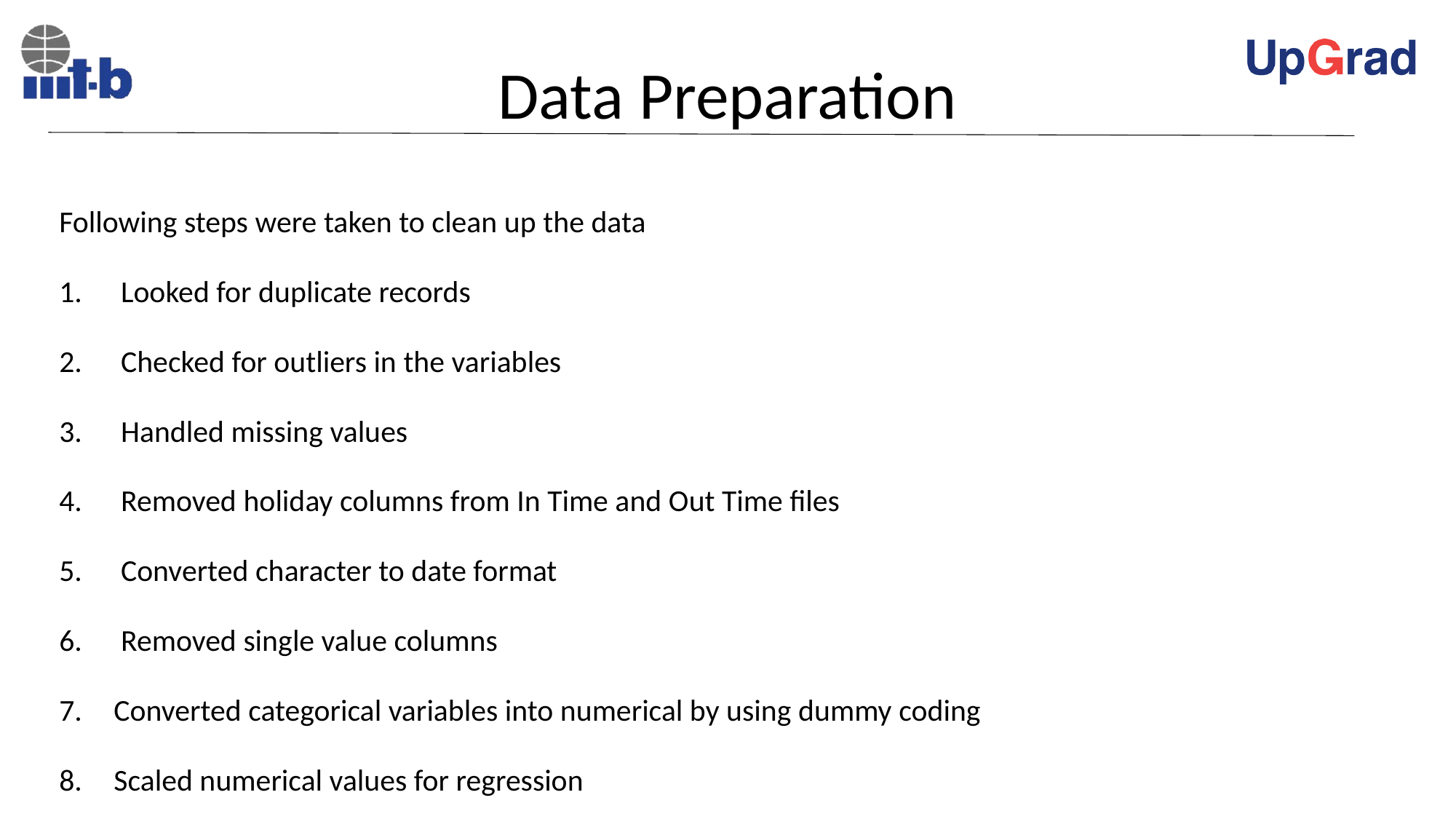

# Data Preparation
Following steps were taken to clean up the data
 Looked for duplicate records
 Checked for outliers in the variables
 Handled missing values
 Removed holiday columns from In Time and Out Time files
 Converted character to date format
 Removed single value columns
Converted categorical variables into numerical by using dummy coding
Scaled numerical values for regression